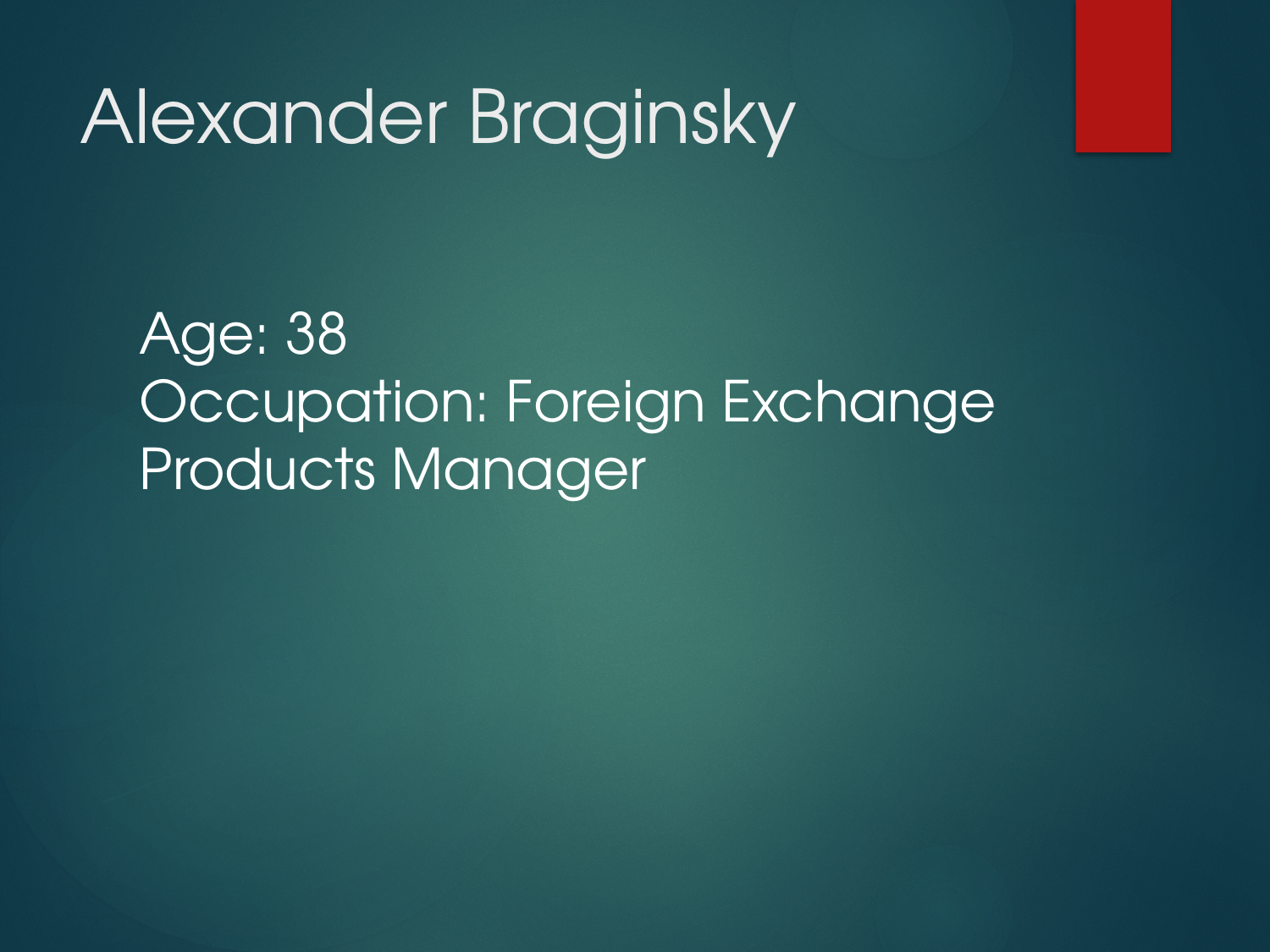

# Alexander Braginsky

Age: 38
Occupation: Foreign Exchange Products Manager